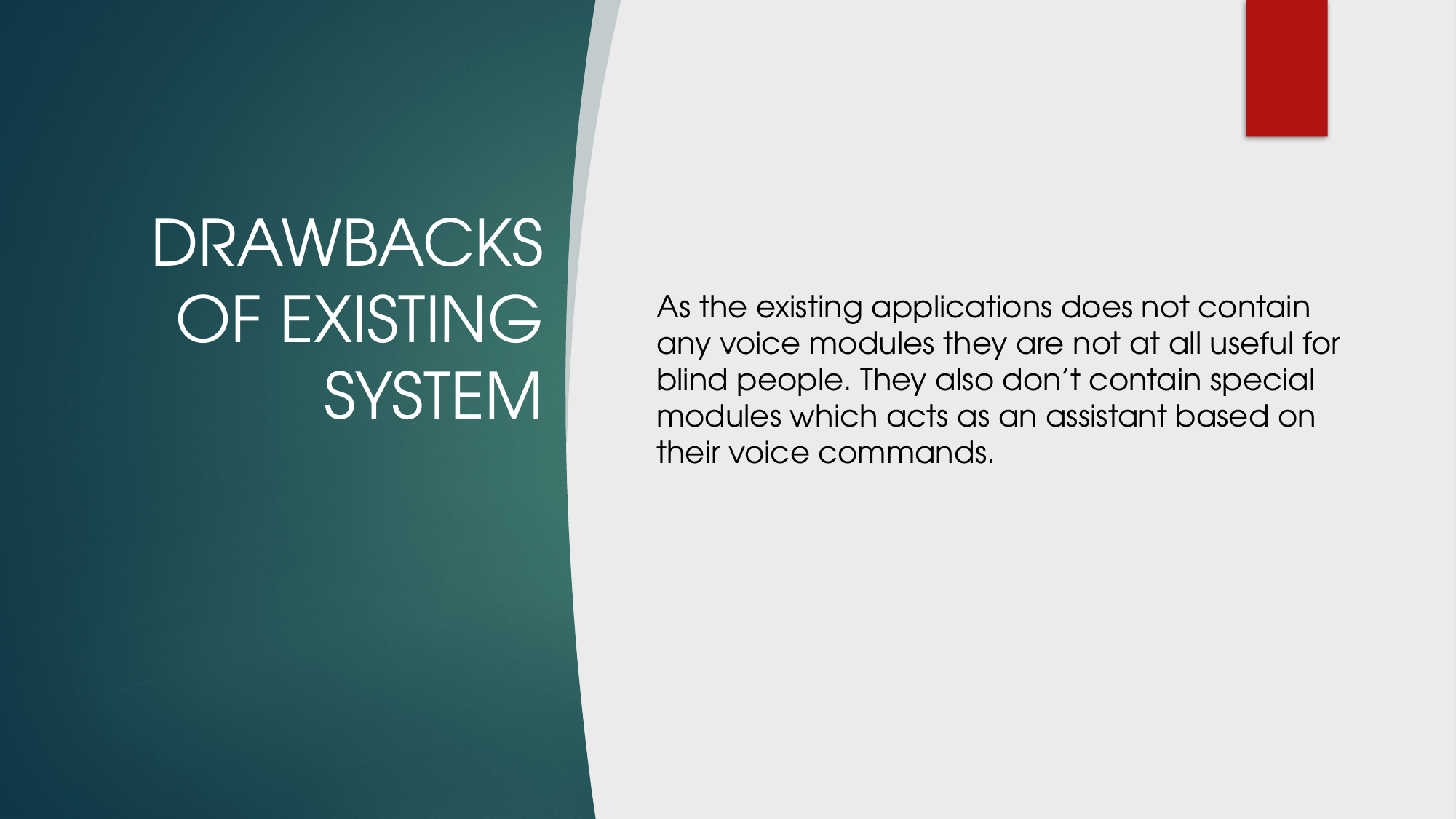

# DRAWBACKS OF EXISTING SYSTEM
As the existing applications does not contain any voice modules they are not at all useful for blind people. They also don’t contain special modules which acts as an assistant based on their voice commands.